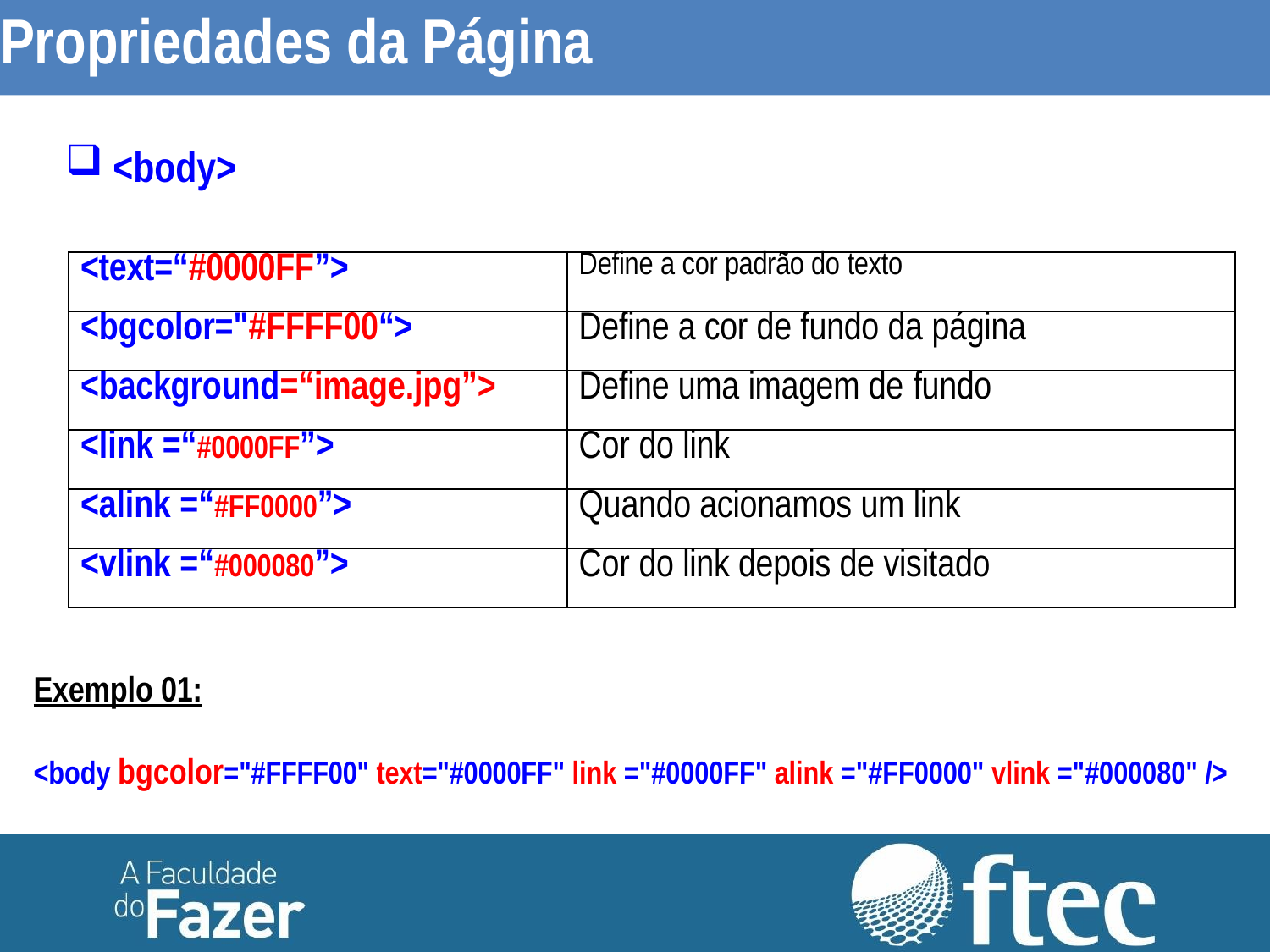

Propriedades da Página

# <body>
| <text=“#0000FF”> | Define a cor padrão do texto |
| --- | --- |
| <bgcolor="#FFFF00“> | Define a cor de fundo da página |
| <background=“image.jpg”> | Define uma imagem de fundo |
| <link =“#0000FF”> | Cor do link |
| <alink =“#FF0000”> | Quando acionamos um link |
| <vlink =“#000080”> | Cor do link depois de visitado |
Exemplo 01:

<body bgcolor="#FFFF00" text="#0000FF" link ="#0000FF" alink ="#FF0000" vlink ="#000080" />